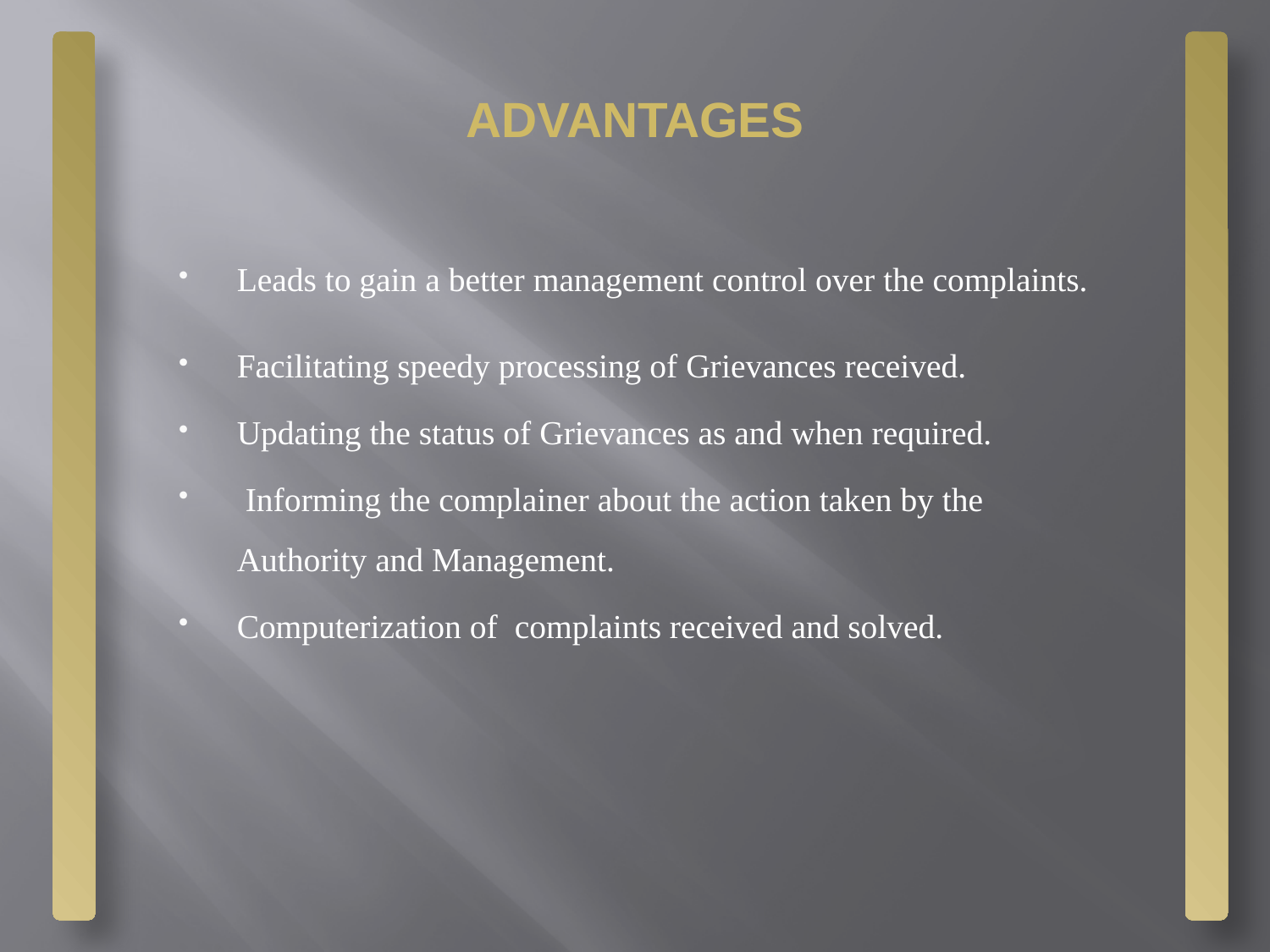

# ADVANTAGES
Leads to gain a better management control over the complaints.
Facilitating speedy processing of Grievances received.
Updating the status of Grievances as and when required.
 Informing the complainer about the action taken by the Authority and Management.
Computerization of  complaints received and solved.